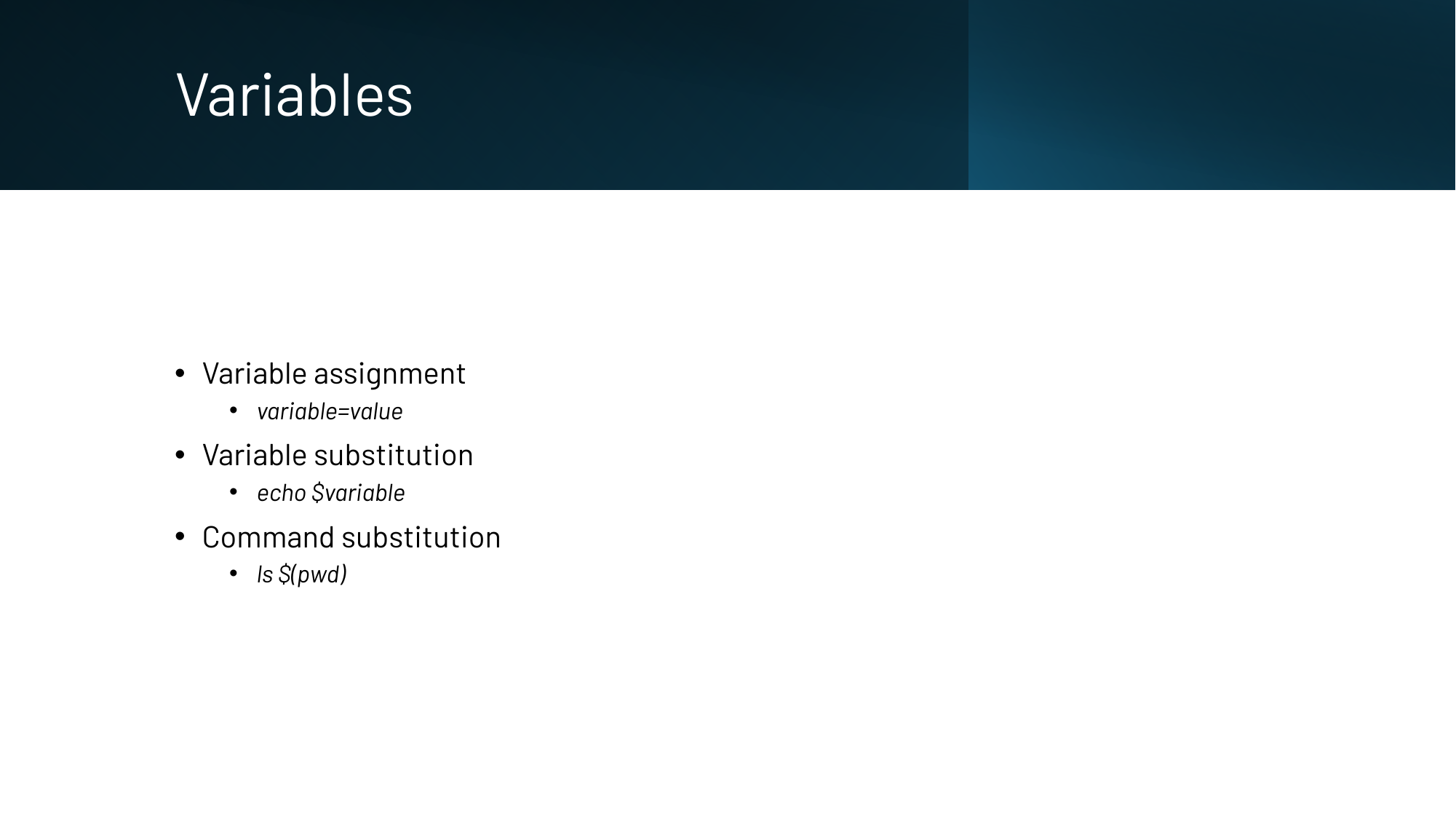

# Variables
Variable assignment
variable=value
Variable substitution
echo $variable
Command substitution
ls $(pwd)